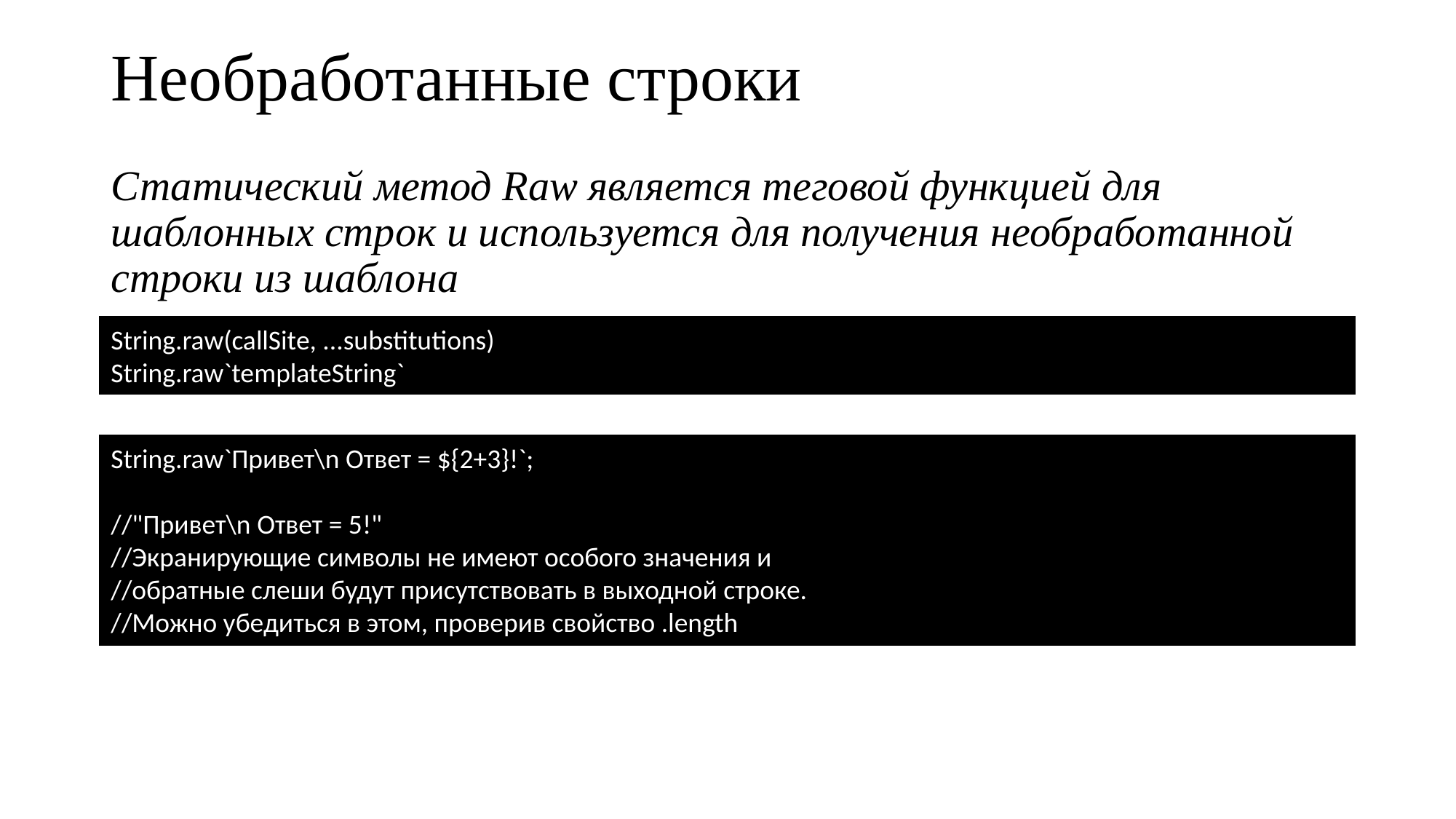

# Необработанные строки
Статический метод Raw является теговой функцией для шаблонных строк и используется для получения необработанной строки из шаблона

String.raw(callSite, ...substitutions)
String.raw`templateString`
String.raw`Привет\n Ответ = ${2+3}!`;

//"Привет\n Ответ = 5!"
//Экранирующие символы не имеют особого значения и
//обратные слеши будут присутствовать в выходной строке.
//Можно убедиться в этом, проверив свойство .length